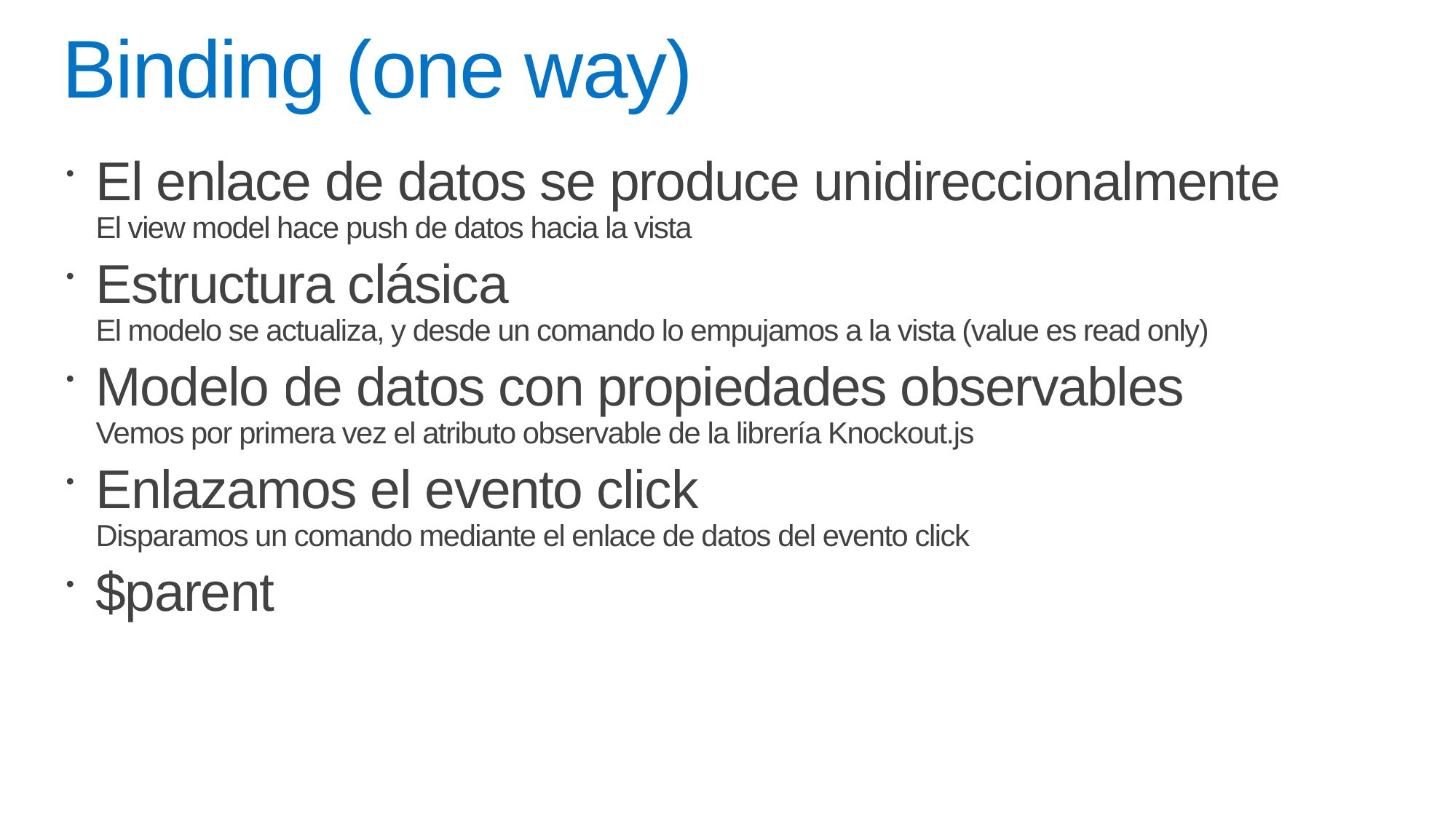

# Binding (one way)
El enlace de datos se produce unidireccionalmente
El view model hace push de datos hacia la vista
Estructura clásica
El modelo se actualiza, y desde un comando lo empujamos a la vista (value es read only)
Modelo de datos con propiedades observables
Vemos por primera vez el atributo observable de la librería Knockout.js
Enlazamos el evento click
Disparamos un comando mediante el enlace de datos del evento click
$parent